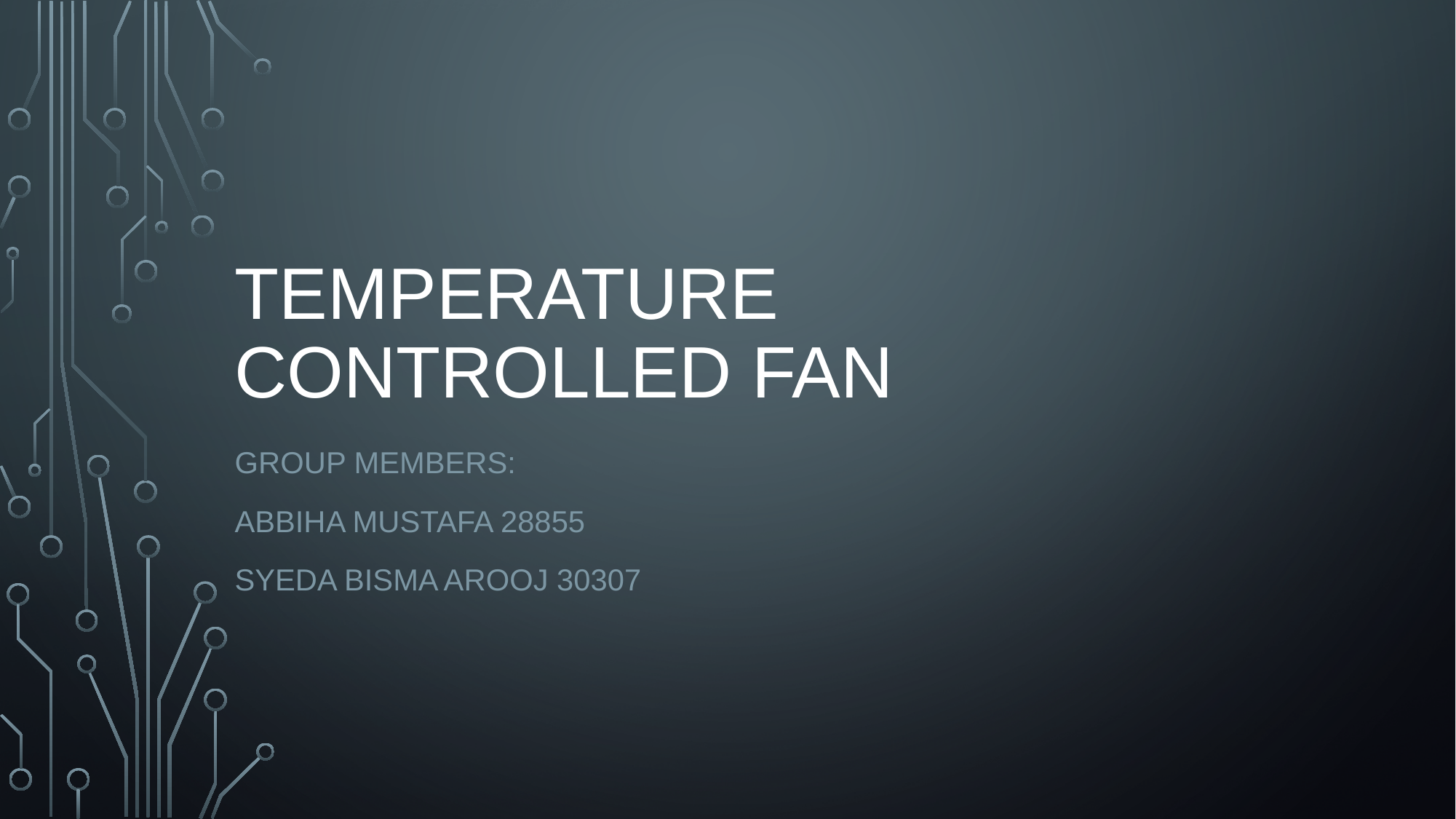

# Temperature controlled fan
Group members:
Abbiha Mustafa 28855
Syeda bisma arooj 30307